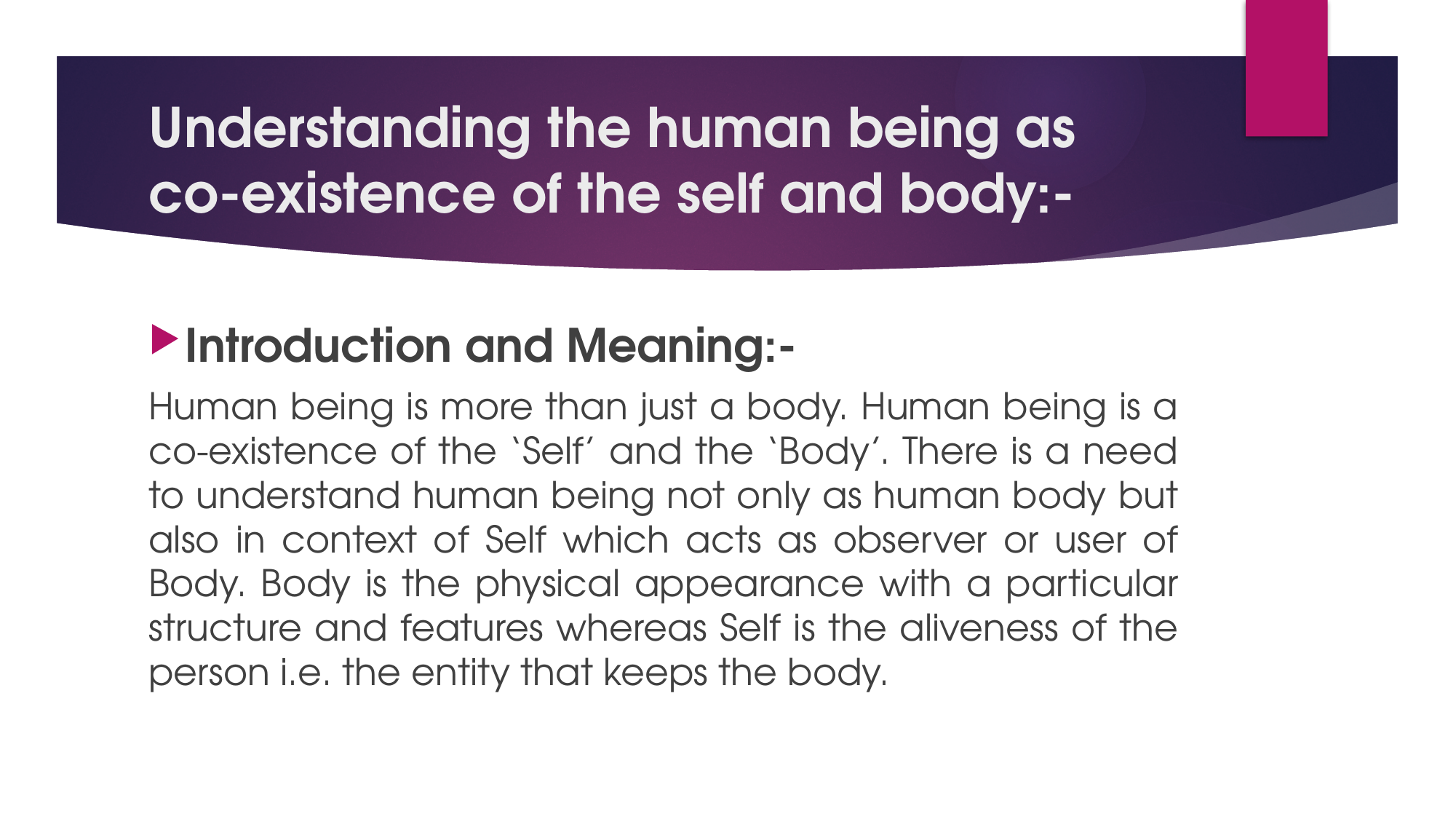

# Understanding the human being as co-existence of the self and body:-
Introduction and Meaning:-
Human being is more than just a body. Human being is a co-existence of the ‘Self’ and the ‘Body’. There is a need to understand human being not only as human body but also in context of Self which acts as observer or user of Body. Body is the physical appearance with a particular structure and features whereas Self is the aliveness of the person i.e. the entity that keeps the body.